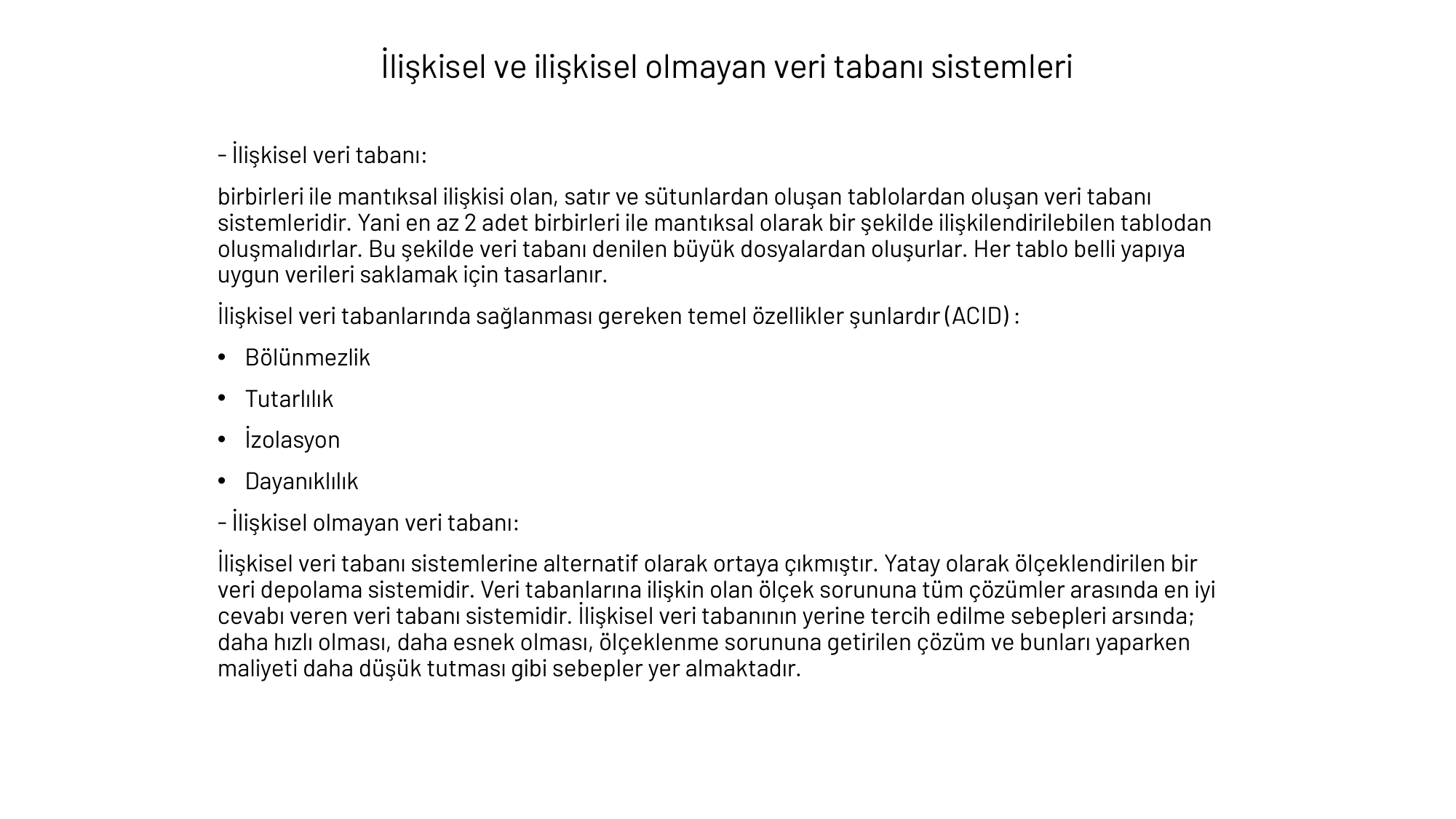

# İlişkisel ve ilişkisel olmayan veri tabanı sistemleri
- İlişkisel veri tabanı:
birbirleri ile mantıksal ilişkisi olan, satır ve sütunlardan oluşan tablolardan oluşan veri tabanı sistemleridir. Yani en az 2 adet birbirleri ile mantıksal olarak bir şekilde ilişkilendirilebilen tablodan oluşmalıdırlar. Bu şekilde veri tabanı denilen büyük dosyalardan oluşurlar. Her tablo belli yapıya uygun verileri saklamak için tasarlanır.
İlişkisel veri tabanlarında sağlanması gereken temel özellikler şunlardır (ACID) :
Bölünmezlik
Tutarlılık
İzolasyon
Dayanıklılık
- İlişkisel olmayan veri tabanı:
İlişkisel veri tabanı sistemlerine alternatif olarak ortaya çıkmıştır. Yatay olarak ölçeklendirilen bir veri depolama sistemidir. Veri tabanlarına ilişkin olan ölçek sorununa tüm çözümler arasında en iyi cevabı veren veri tabanı sistemidir. İlişkisel veri tabanının yerine tercih edilme sebepleri arsında; daha hızlı olması, daha esnek olması, ölçeklenme sorununa getirilen çözüm ve bunları yaparken maliyeti daha düşük tutması gibi sebepler yer almaktadır.